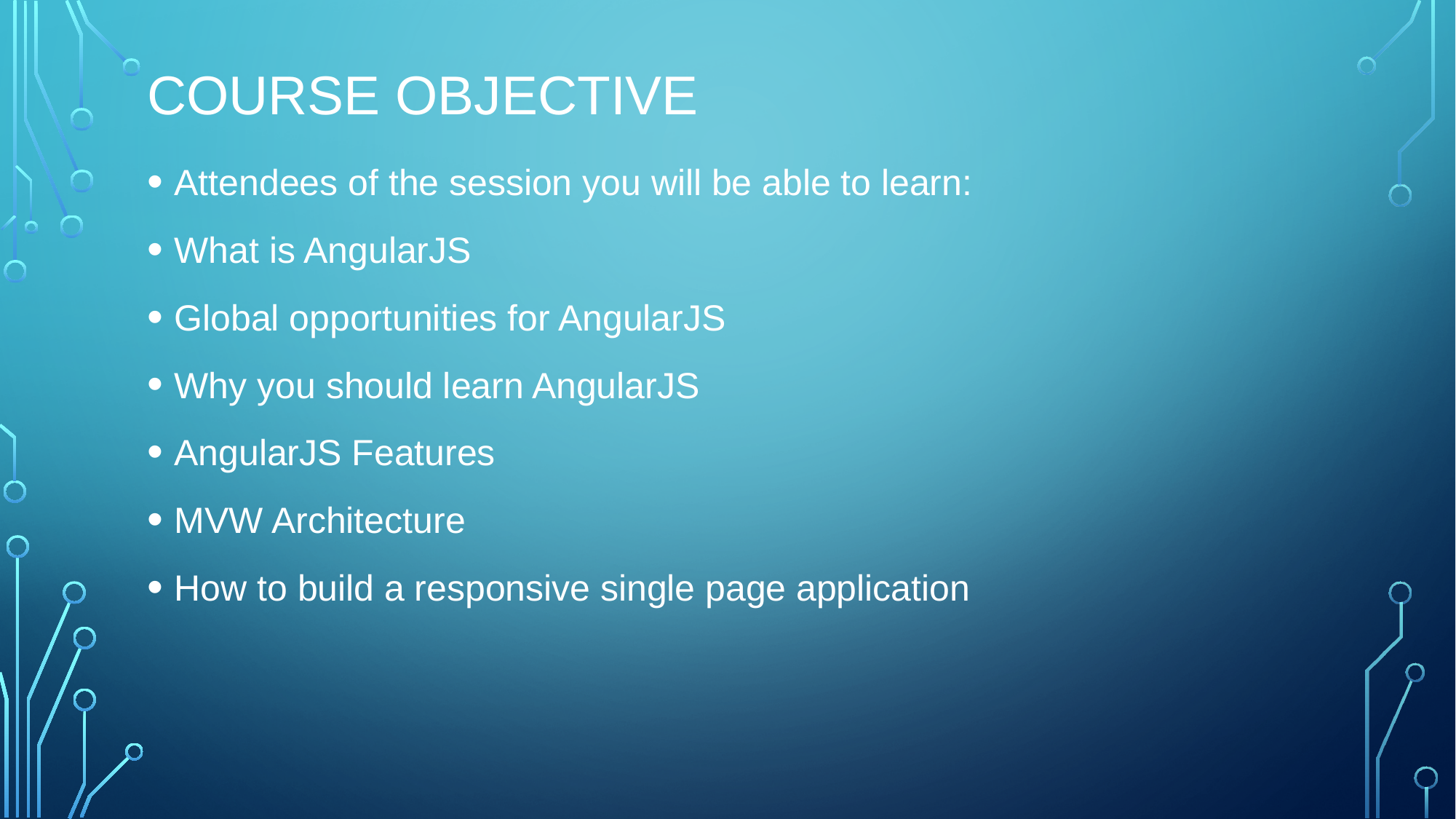

# Course objective
Attendees of the session you will be able to learn:
What is AngularJS
Global opportunities for AngularJS
Why you should learn AngularJS
AngularJS Features
MVW Architecture
How to build a responsive single page application